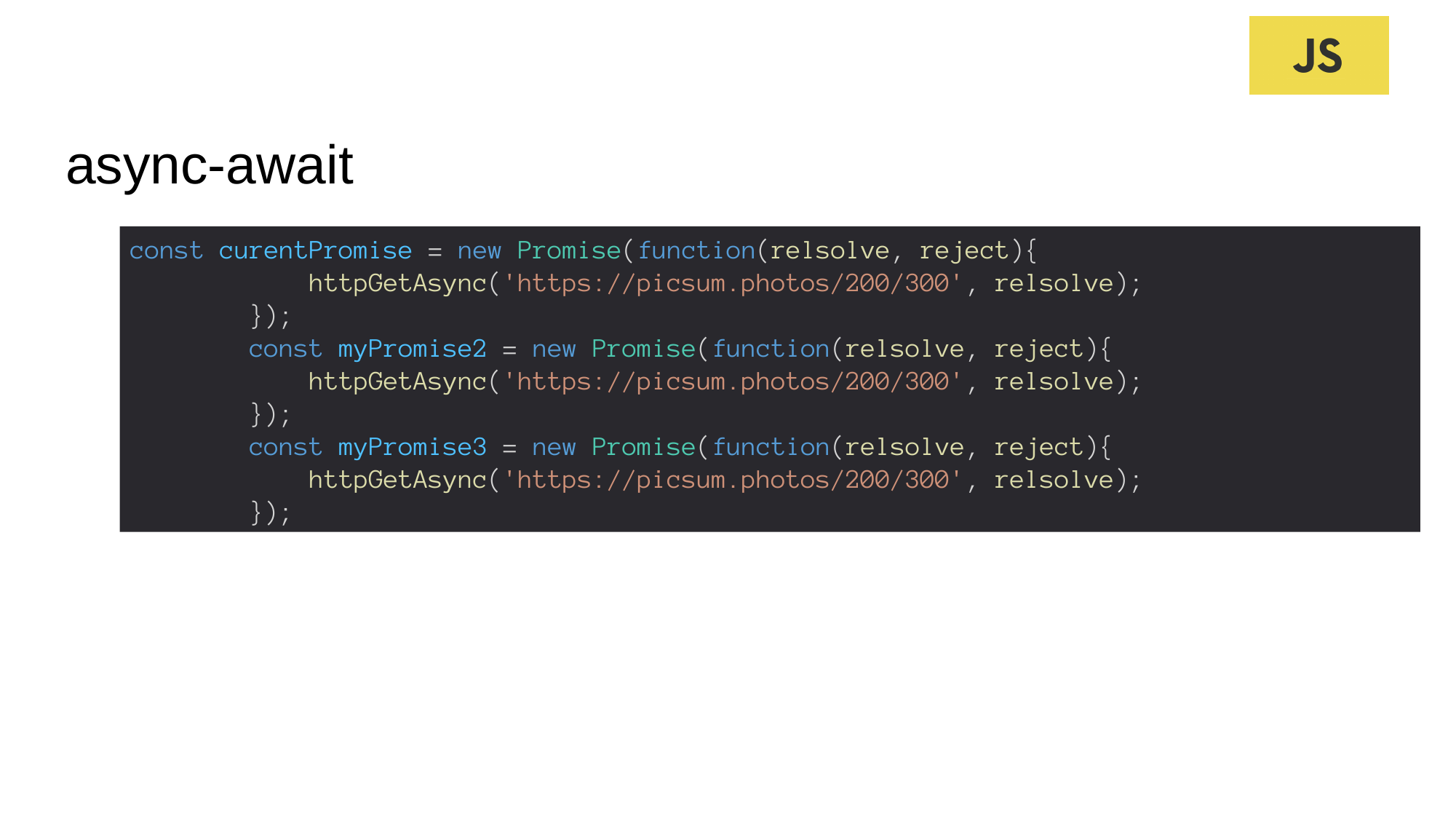

# async-await
const curentPromise = new Promise(function(relsolve, reject){
            httpGetAsync('https://picsum.photos/200/300', relsolve);
        });
        const myPromise2 = new Promise(function(relsolve, reject){
            httpGetAsync('https://picsum.photos/200/300', relsolve);
        });
        const myPromise3 = new Promise(function(relsolve, reject){
            httpGetAsync('https://picsum.photos/200/300', relsolve);
        });